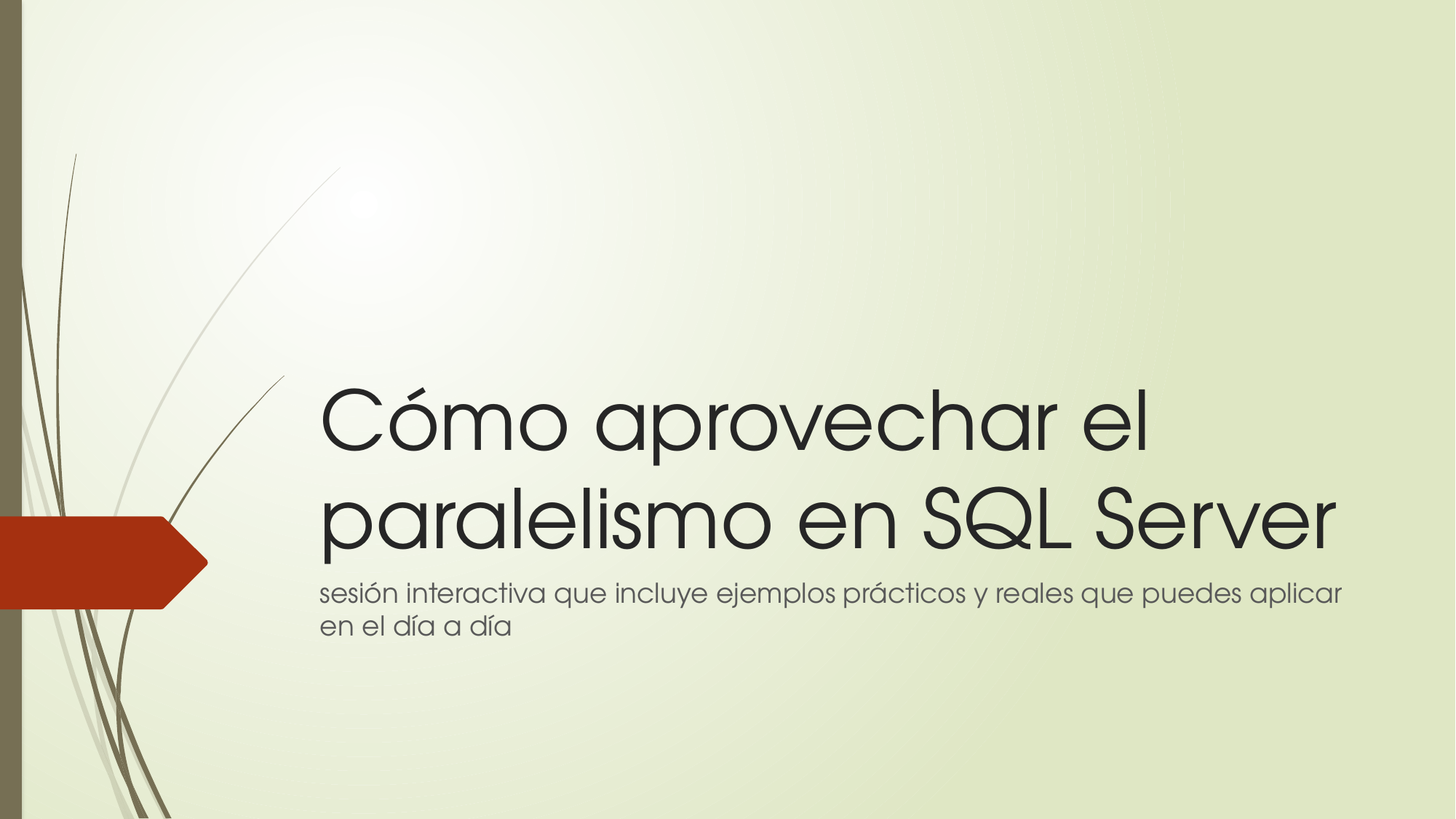

# Cómo aprovechar el paralelismo en SQL Server
sesión interactiva que incluye ejemplos prácticos y reales que puedes aplicar en el día a día